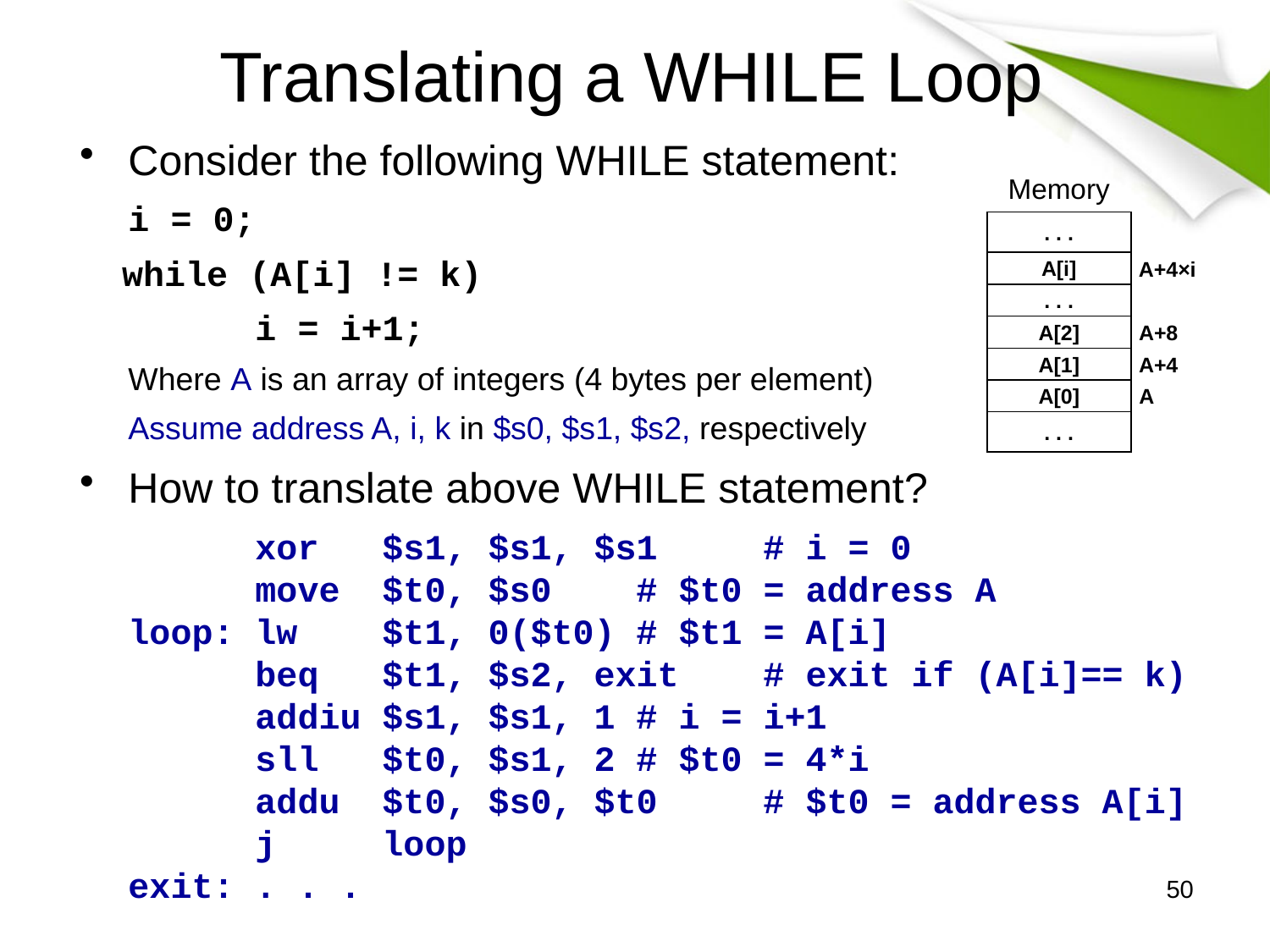

# Translating a WHILE Loop
Consider the following WHILE statement:
	i = 0;
  while (A[i] != k)
		i = i+1;
	Where A is an array of integers (4 bytes per element)
	Assume address A, i, k in $s0, $s1, $s2, respectively
How to translate above WHILE statement?
		xor	$s1, $s1, $s1	# i = 0
		move	$t0, $s0	# $t0 = address A
	loop:	lw	$t1, 0($t0)	# $t1 = A[i]
		beq	$t1, $s2, exit	# exit if (A[i]== k)
		addiu	$s1, $s1, 1	# i = i+1
		sll	$t0, $s1, 2	# $t0 = 4*i
		addu	$t0, $s0, $t0	# $t0 = address A[i]
		j	loop
	exit:	. . .
Memory
. . .
A[i]
A+4×i
. . .
A+8
A[2]
A+4
A[1]
A[0]
A
. . .
50